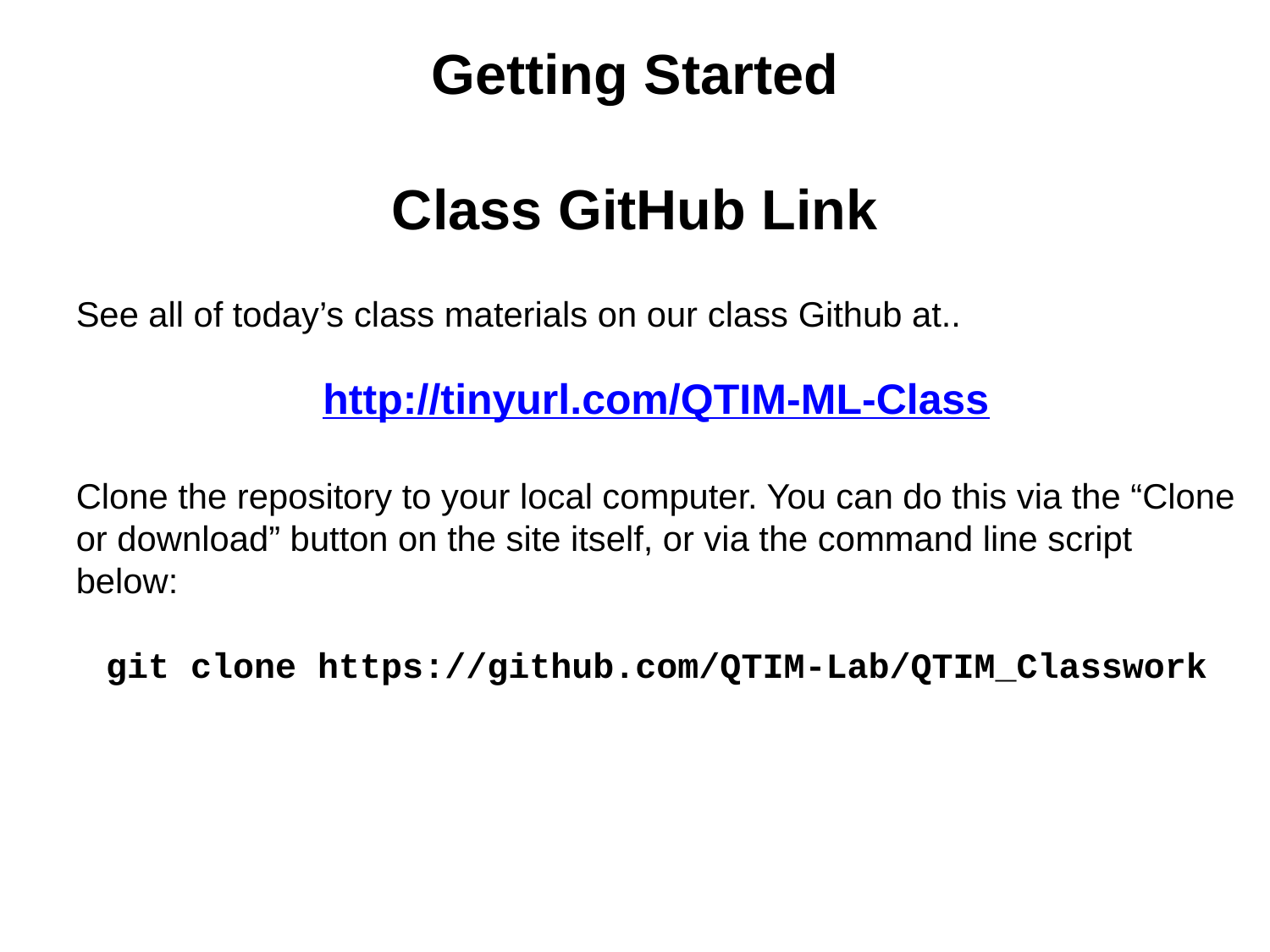

Getting Started
Class GitHub Link
See all of today’s class materials on our class Github at..
http://tinyurl.com/QTIM-ML-Class

Clone the repository to your local computer. You can do this via the “Clone or download” button on the site itself, or via the command line script below:

git clone https://github.com/QTIM-Lab/QTIM_Classwork